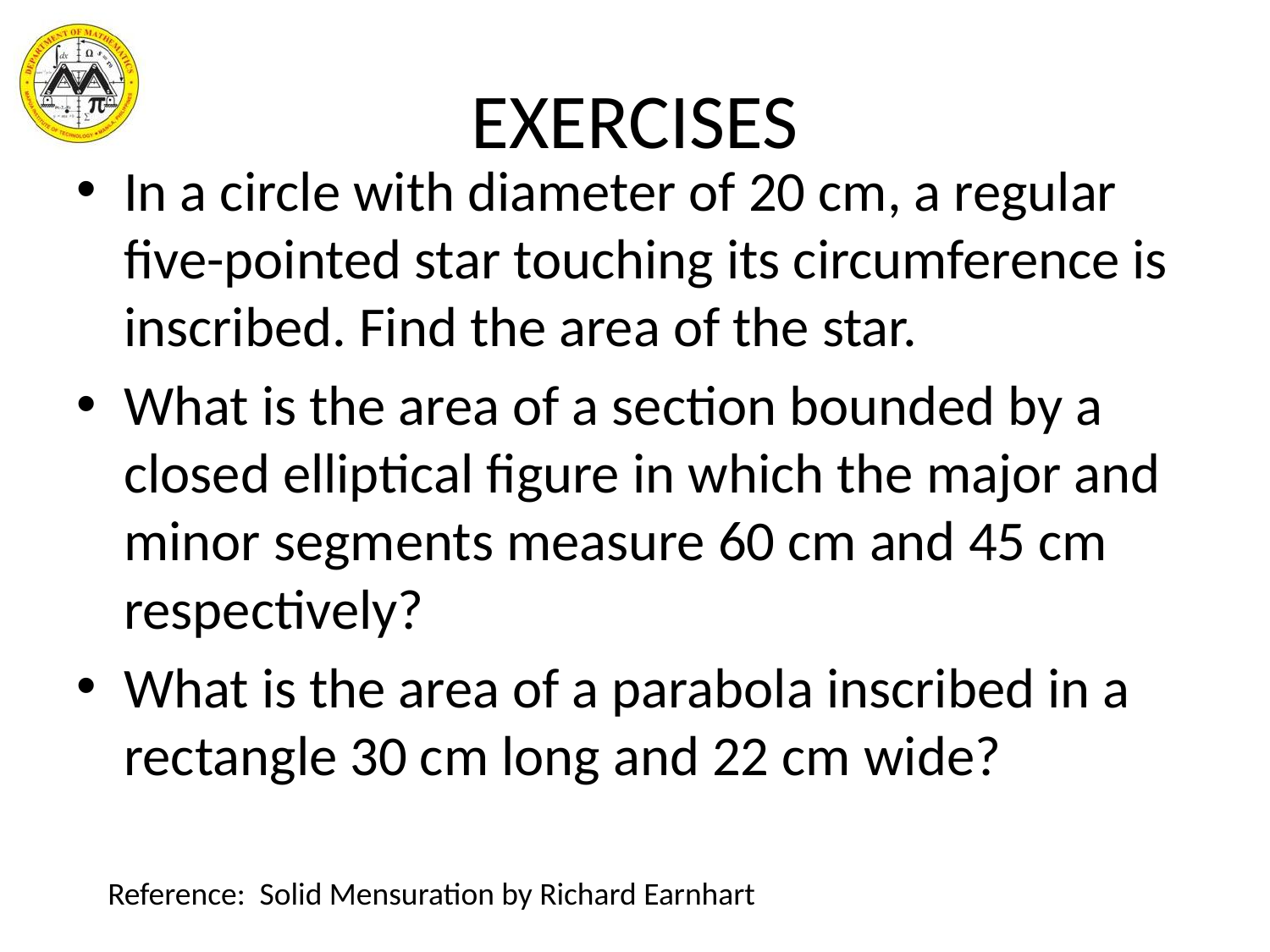

# EXERCISES
In a circle with diameter of 20 cm, a regular five-pointed star touching its circumference is inscribed. Find the area of the star.
What is the area of a section bounded by a closed elliptical figure in which the major and minor segments measure 60 cm and 45 cm respectively?
What is the area of a parabola inscribed in a rectangle 30 cm long and 22 cm wide?

Reference:  Solid Mensuration by Richard Earnhart